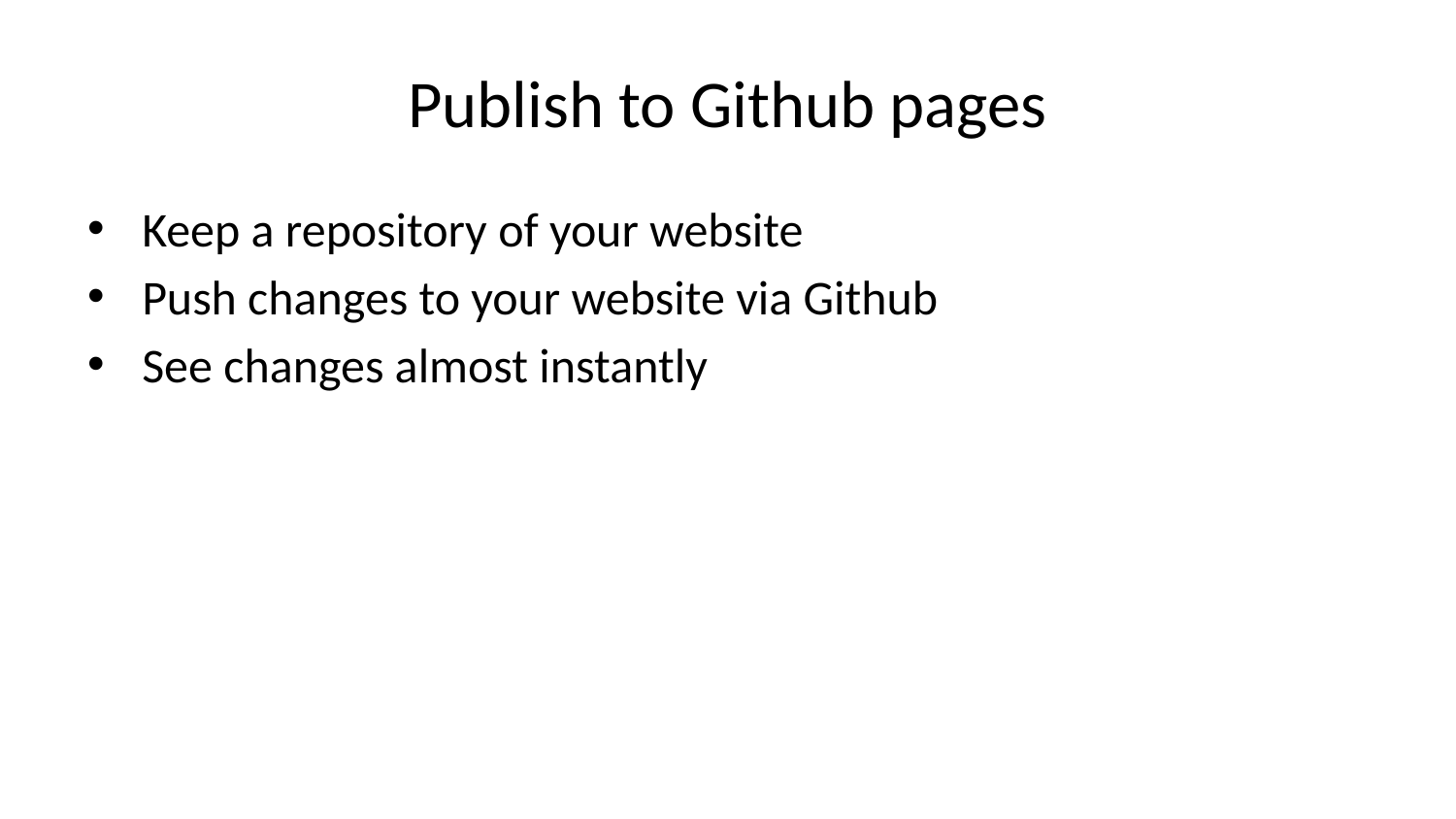

# Publish to Github pages
Keep a repository of your website
Push changes to your website via Github
See changes almost instantly